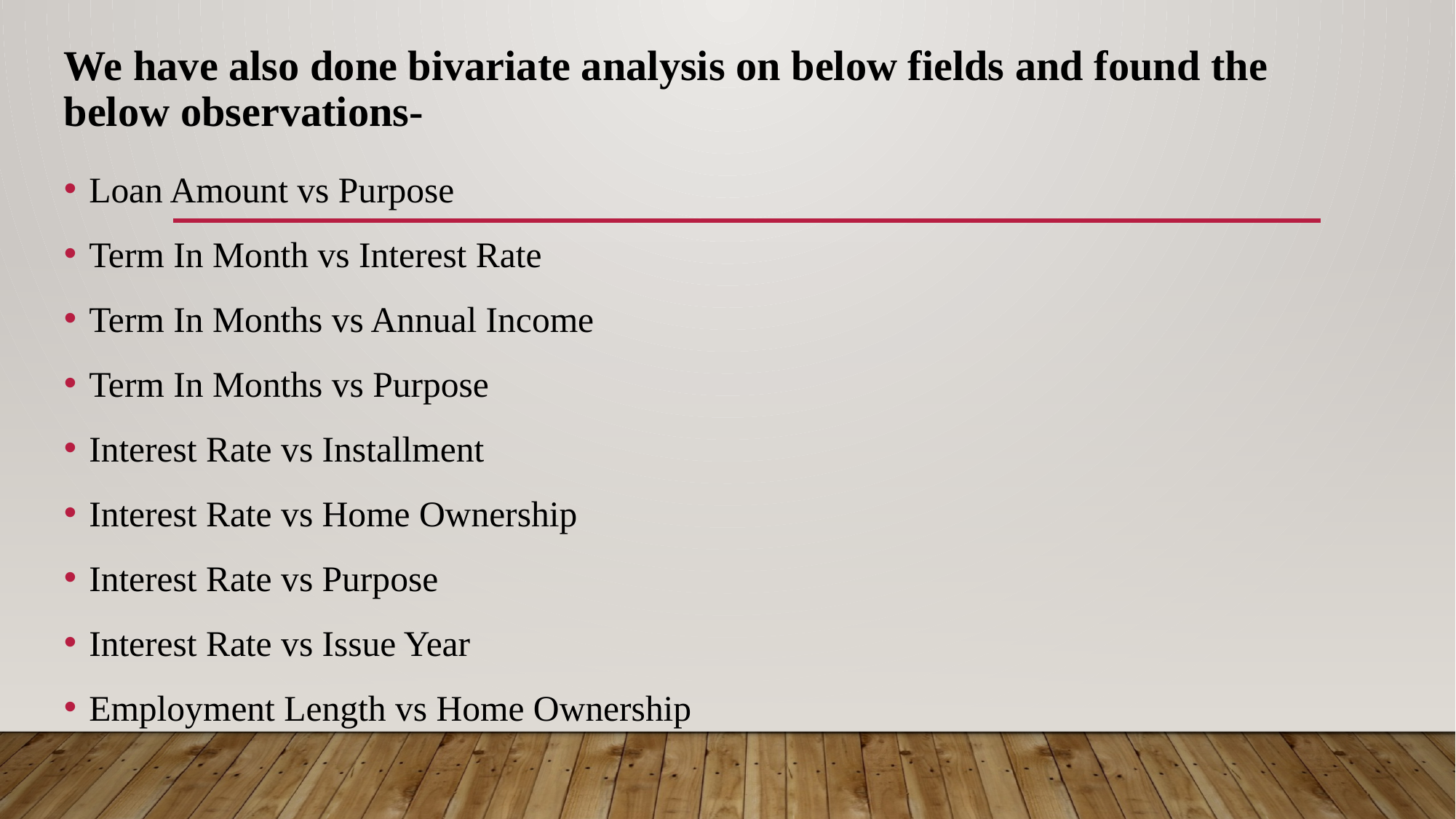

# We have also done bivariate analysis on below fields and found the below observations-
Loan Amount vs Purpose
Term In Month vs Interest Rate
Term In Months vs Annual Income
Term In Months vs Purpose
Interest Rate vs Installment
Interest Rate vs Home Ownership
Interest Rate vs Purpose
Interest Rate vs Issue Year
Employment Length vs Home Ownership